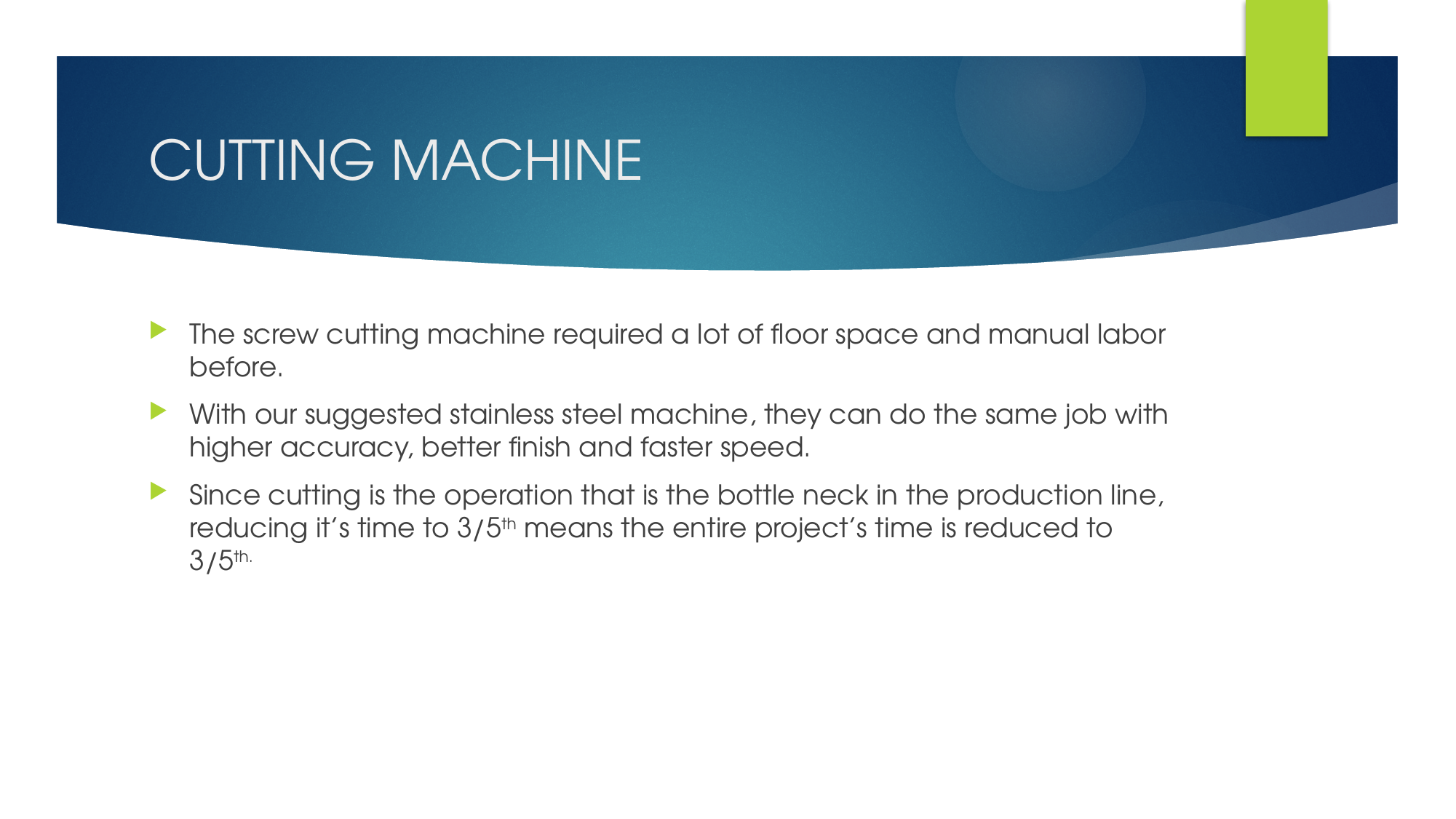

# CUTTING MACHINE
The screw cutting machine required a lot of floor space and manual labor before.
With our suggested stainless steel machine, they can do the same job with higher accuracy, better finish and faster speed.
Since cutting is the operation that is the bottle neck in the production line, reducing it’s time to 3/5th means the entire project’s time is reduced to 3/5th.